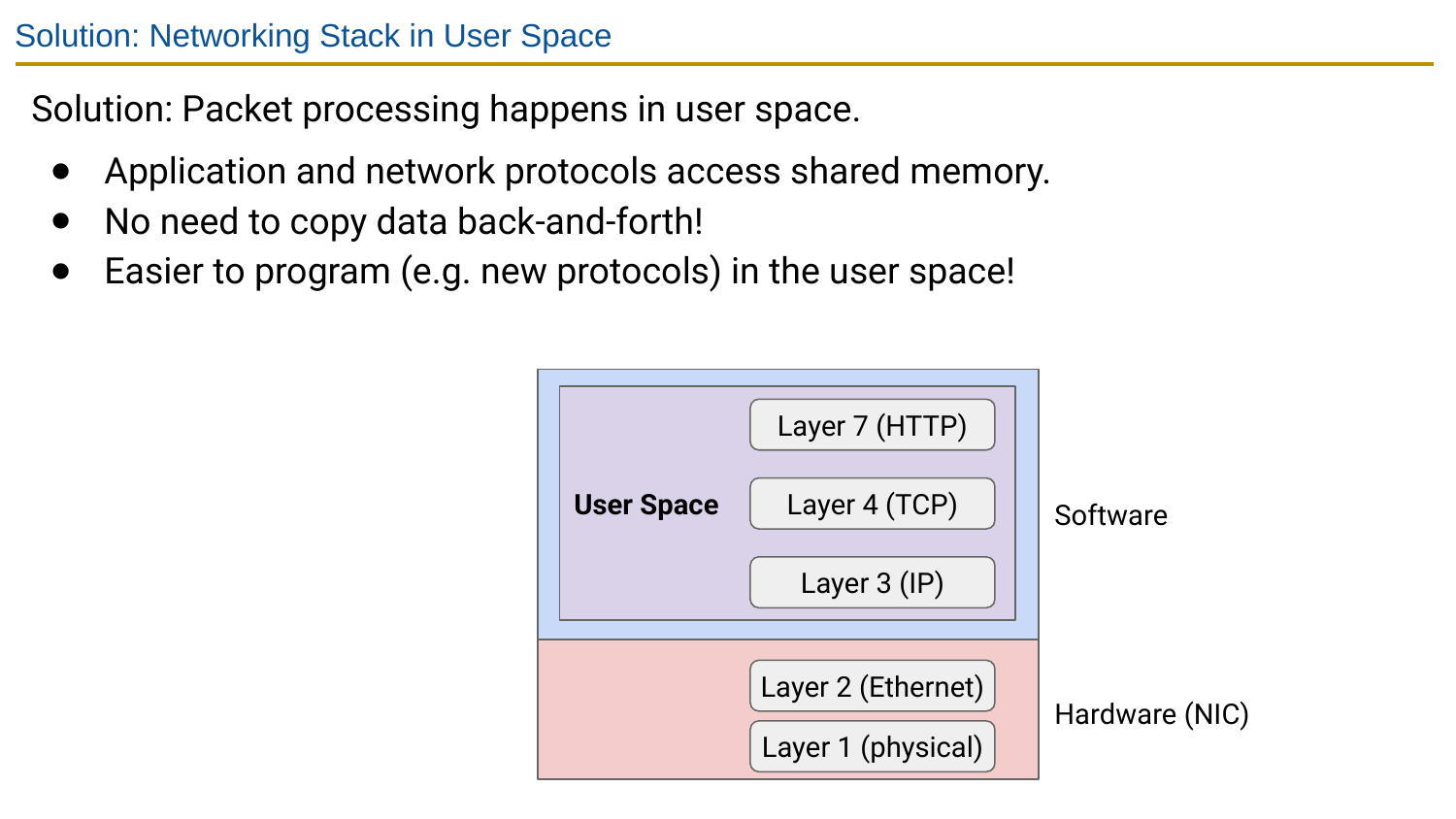

# Solution: Networking Stack in User Space
Solution: Packet processing happens in user space.
Application and network protocols access shared memory.
No need to copy data back-and-forth!
Easier to program (e.g. new protocols) in the user space!

User Space
Layer 7 (HTTP)
Layer 4 (TCP)
Software
Layer 3 (IP)

Layer 2 (Ethernet)
Hardware (NIC)
Layer 1 (physical)